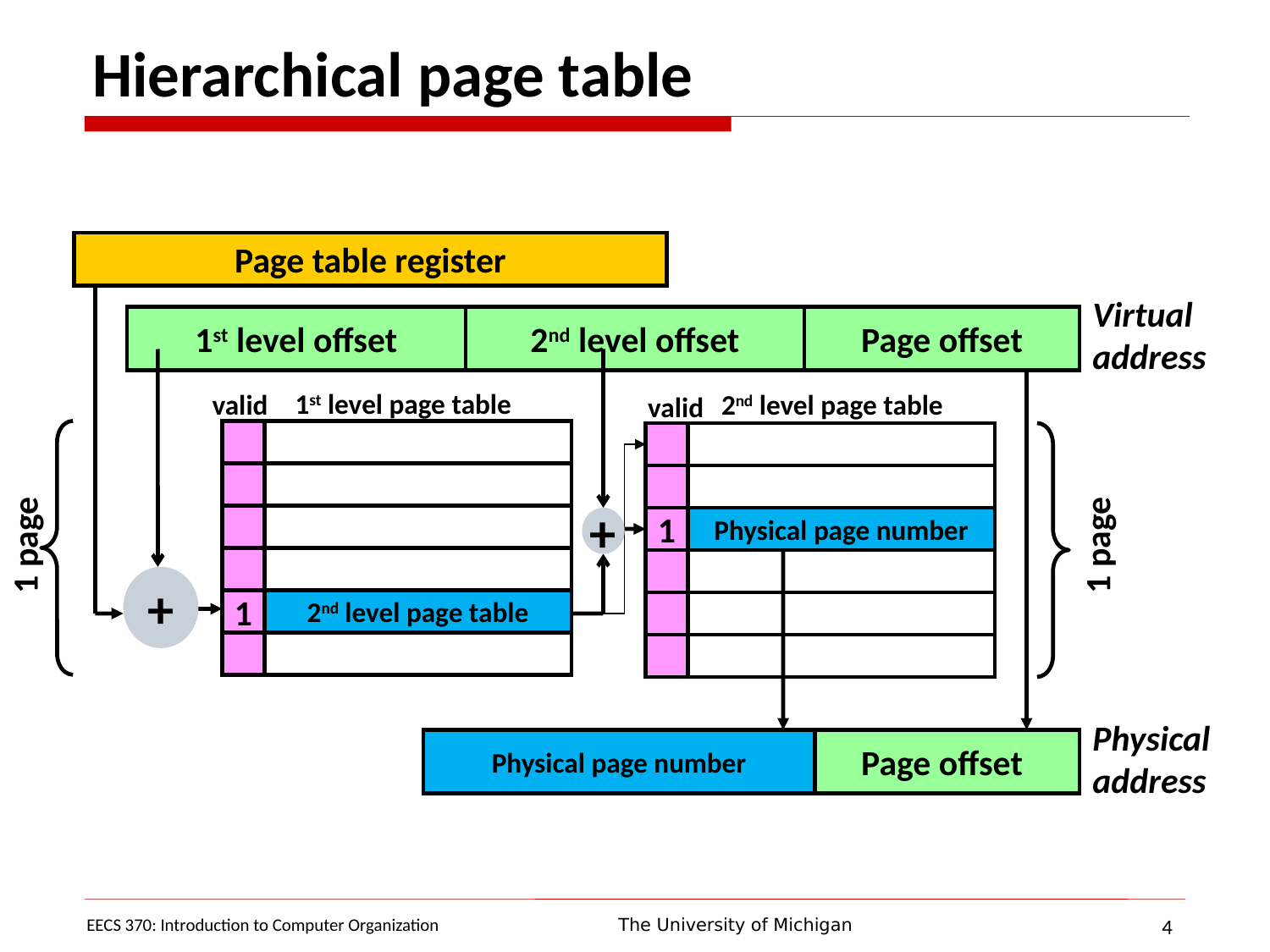

# Hierarchical page table
Page table register

+

Virtual
address
1st level offset
2nd level offset
Page offset

Page offset
1st level page table
valid
2nd level page table
valid

1
Physical page number
1 page

+
1 page

Physical page number

1
2nd level page table

Physical
address
EECS 370: Introduction to Computer Organization

4